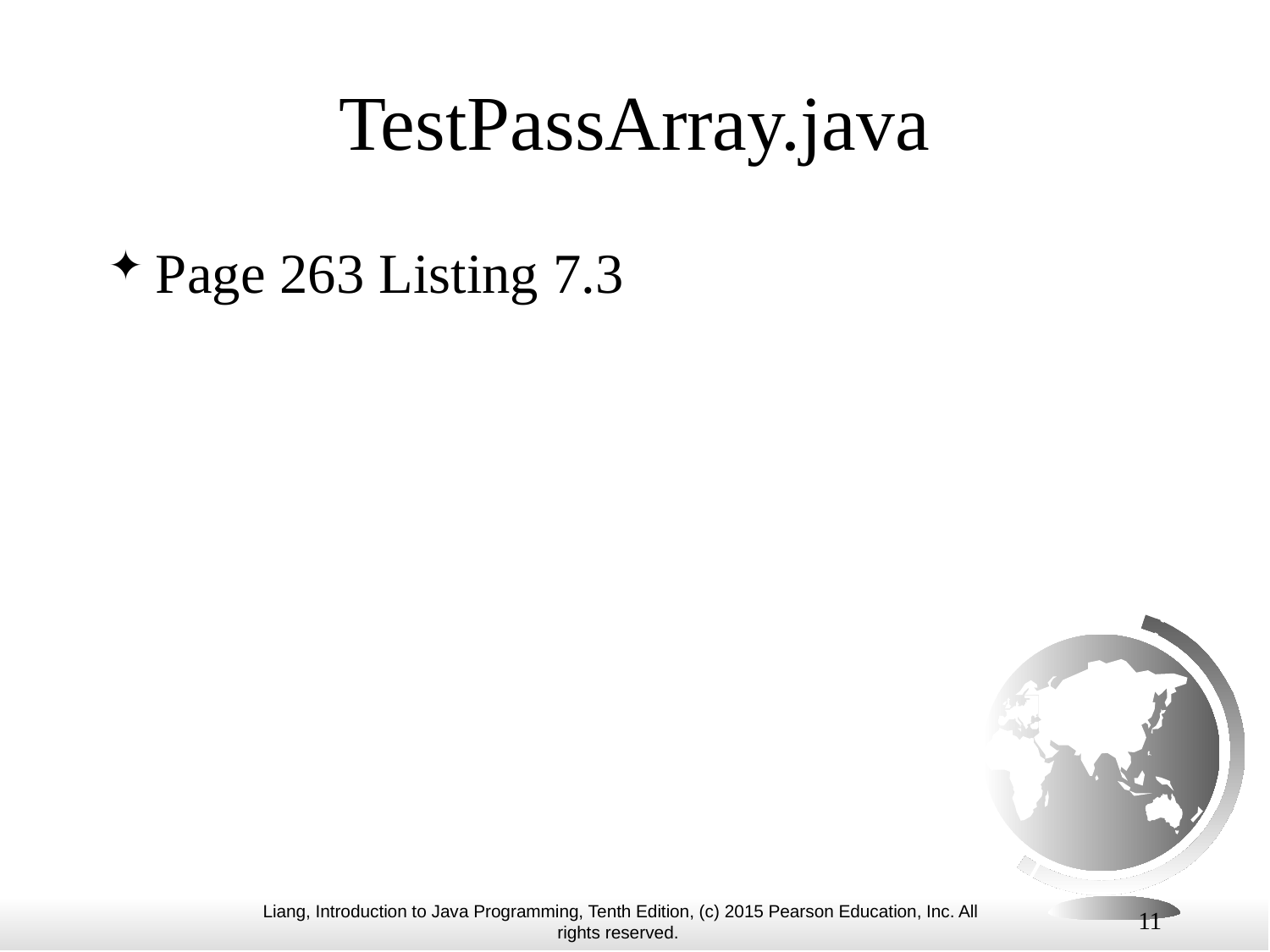

# TestPassArray.java
Page 263 Listing 7.3
11